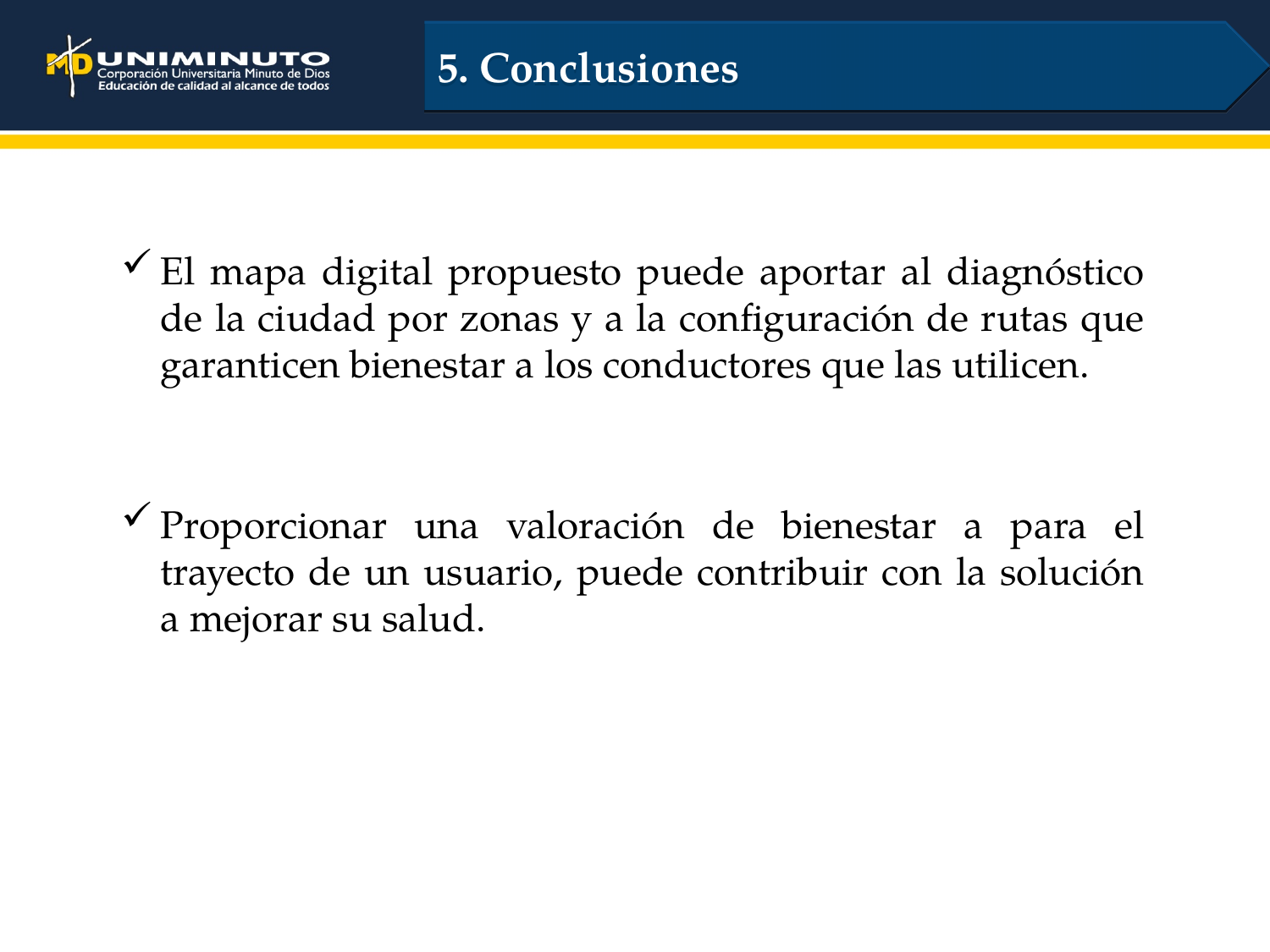

5. Conclusiones

El mapa digital propuesto puede aportar al diagnóstico de la ciudad por zonas y a la configuración de rutas que garanticen bienestar a los conductores que las utilicen.

Proporcionar una valoración de bienestar a para el trayecto de un usuario, puede contribuir con la solución a mejorar su salud.
2